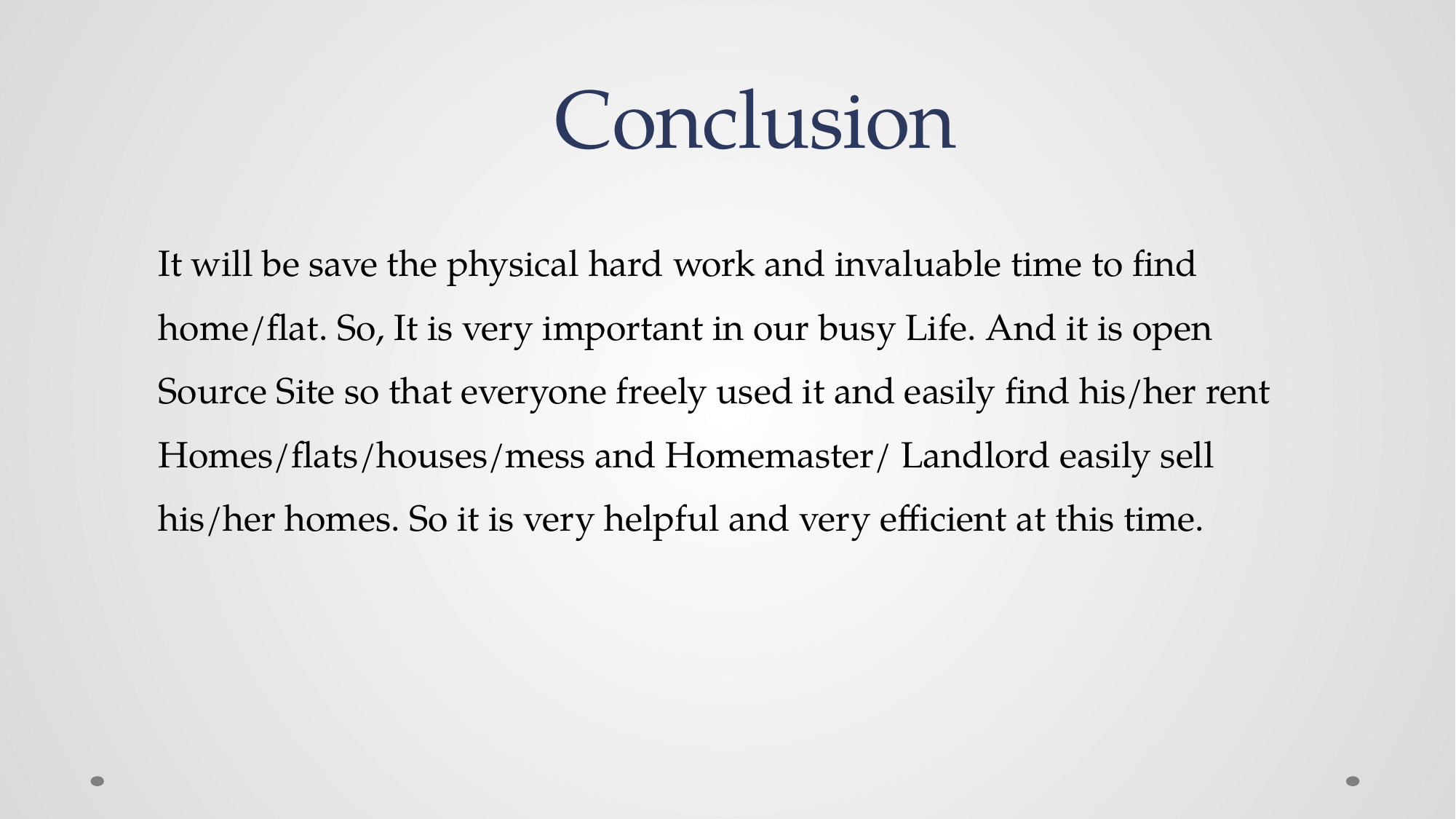

# Conclusion
It will be save the physical hard work and invaluable time to find home/flat. So, It is very important in our busy Life. And it is open Source Site so that everyone freely used it and easily find his/her rent Homes/flats/houses/mess and Homemaster/ Landlord easily sell his/her homes. So it is very helpful and very efficient at this time.